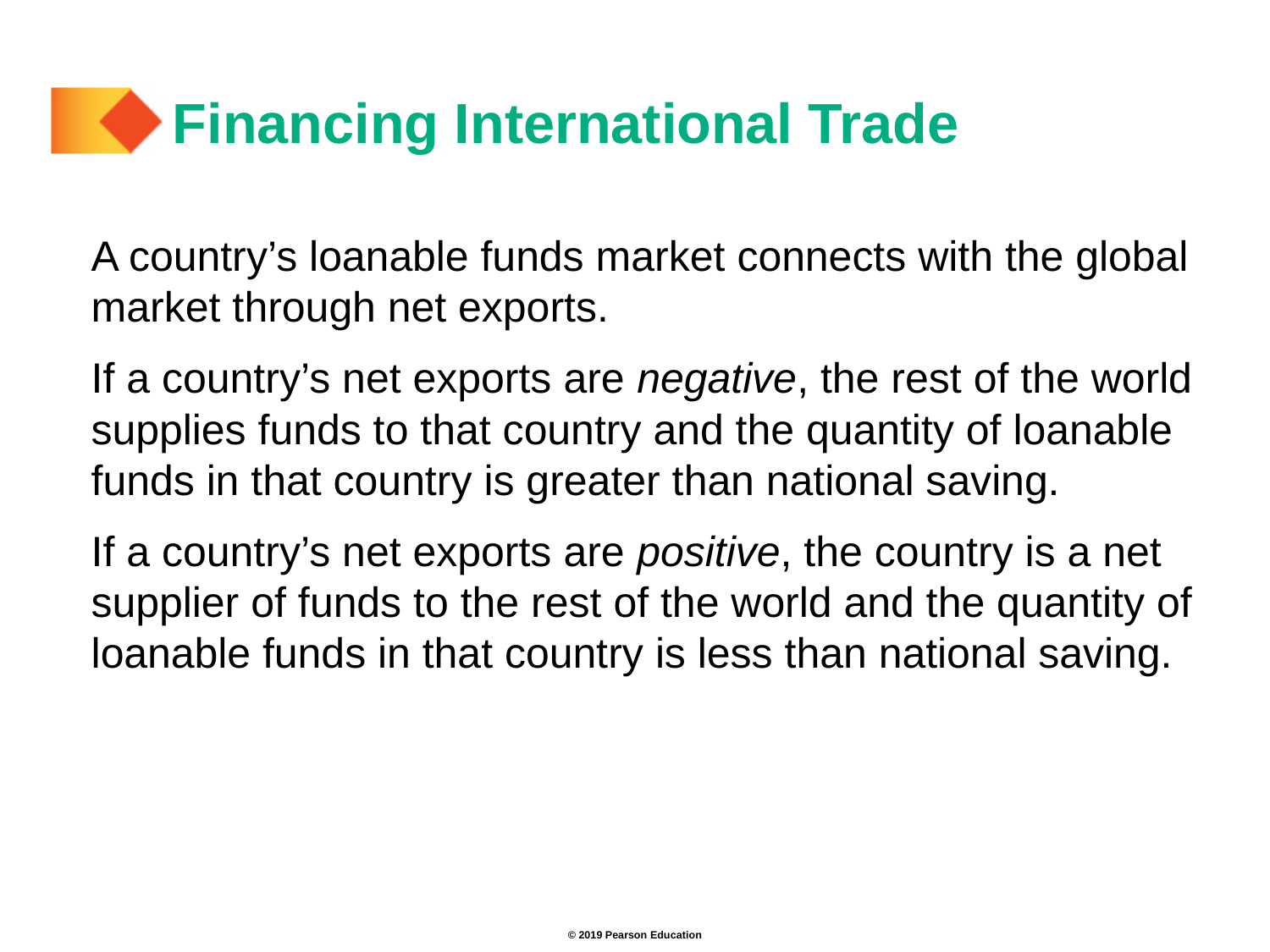

# Financing International Trade
A country’s loanable funds market connects with the global market through net exports.
If a country’s net exports are negative, the rest of the world supplies funds to that country and the quantity of loanable funds in that country is greater than national saving.
If a country’s net exports are positive, the country is a net supplier of funds to the rest of the world and the quantity of loanable funds in that country is less than national saving.